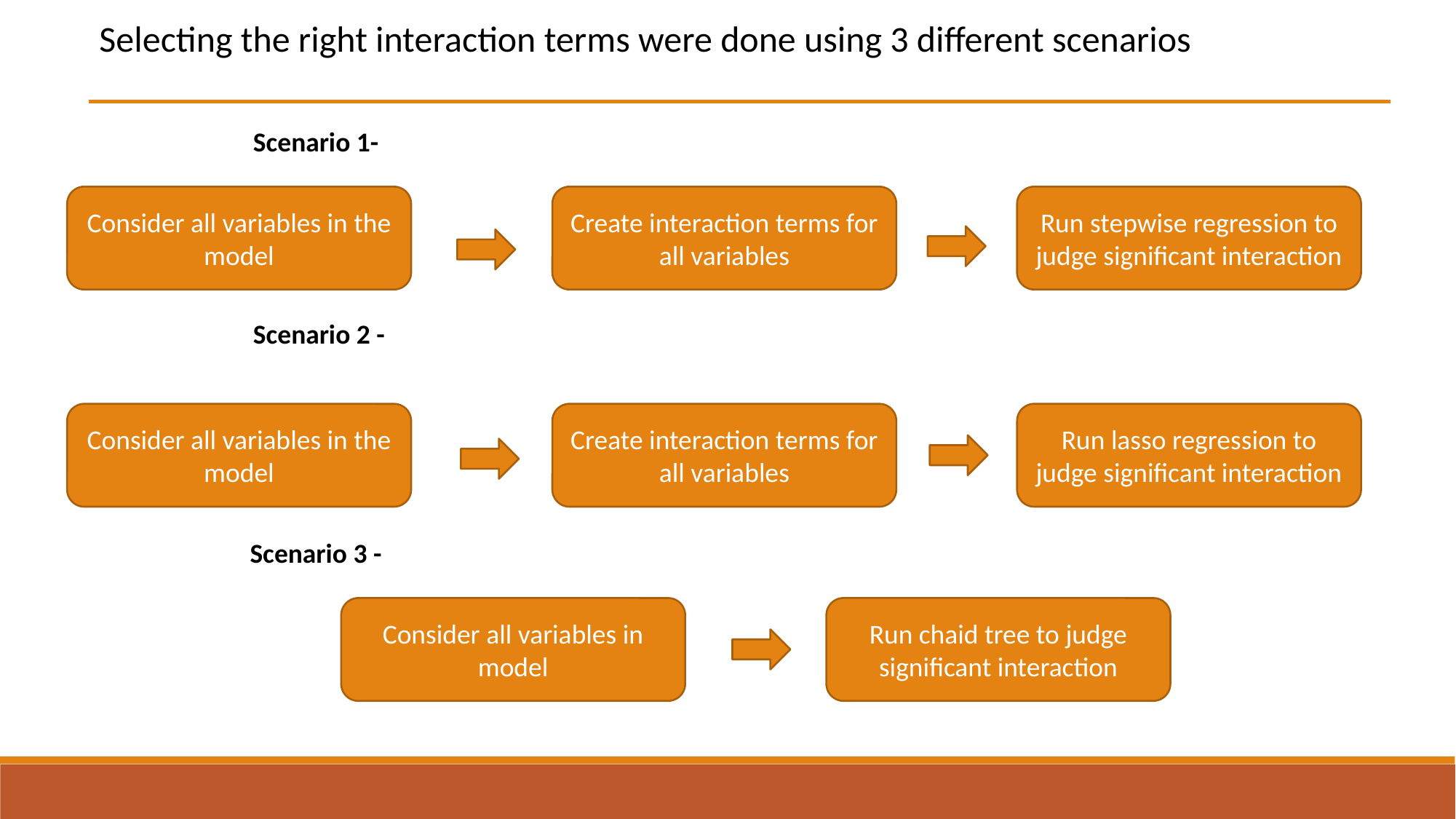

Selecting the right interaction terms were done using 3 different scenarios
Scenario 1-
Create interaction terms for all variables
Run stepwise regression to judge significant interaction
Consider all variables in the model

Scenario 2 -
Create interaction terms for all variables
Run lasso regression to judge significant interaction
Consider all variables in the model

Scenario 3 -
Run chaid tree to judge significant interaction
Consider all variables in model